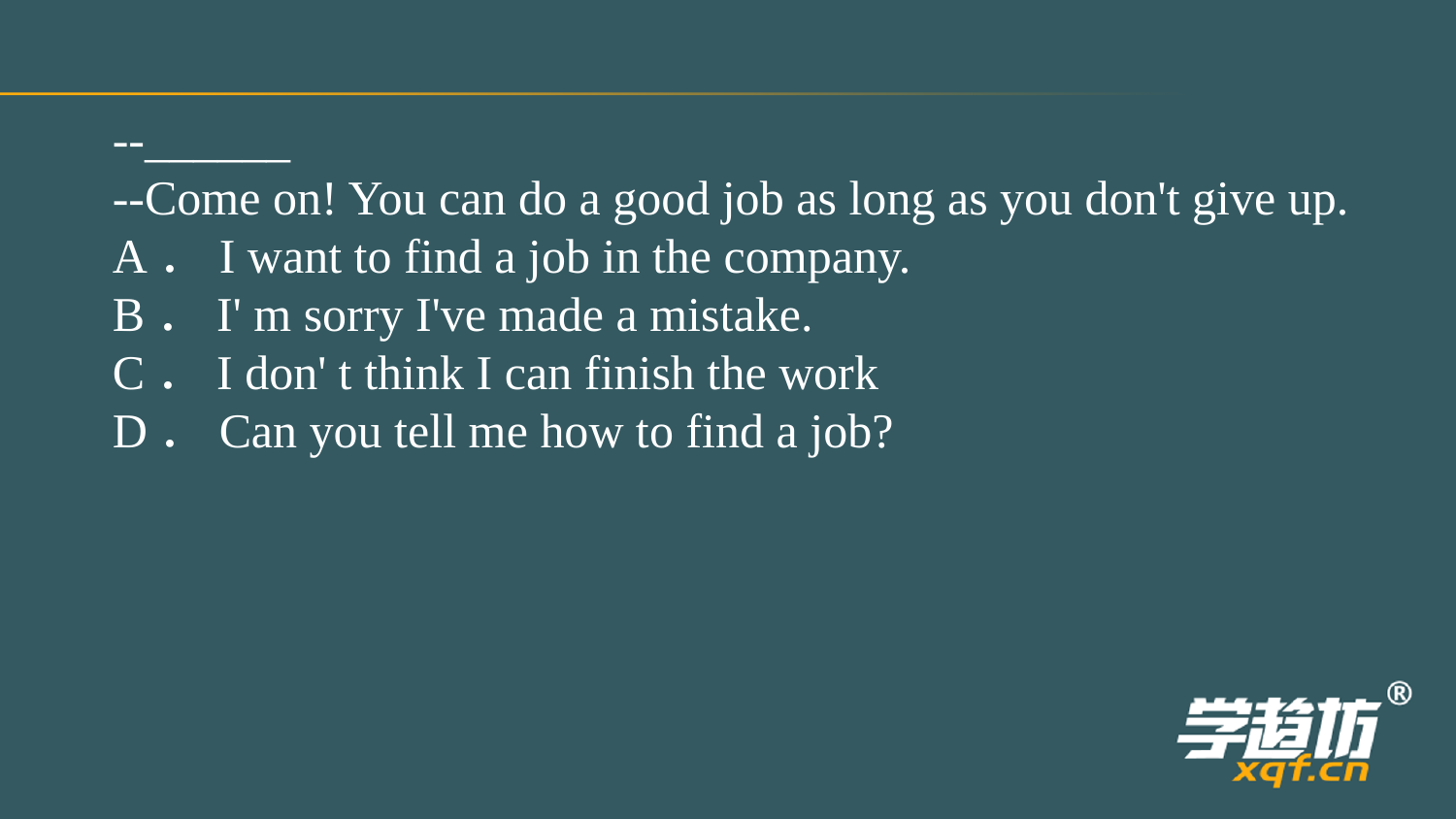

--______
--Come on! You can do a good job as long as you don't give up.
A．I want to find a job in the company.
B．I' m sorry I've made a mistake.
C．I don' t think I can finish the work
D．Can you tell me how to find a job?